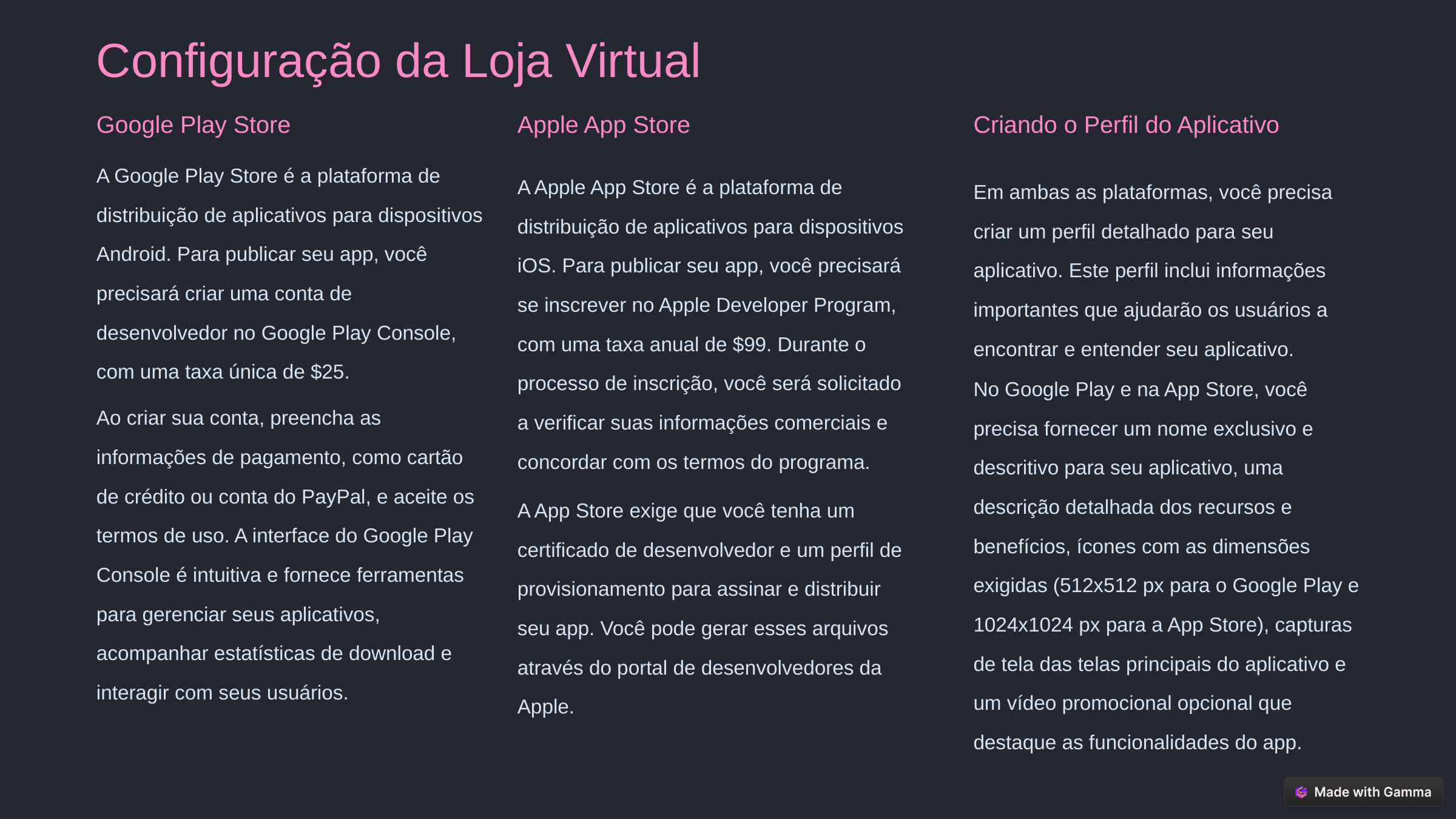

Configuração da Loja Virtual
Google Play Store
Apple App Store
Criando o Perfil do Aplicativo
A Google Play Store é a plataforma de distribuição de aplicativos para dispositivos Android. Para publicar seu app, você precisará criar uma conta de desenvolvedor no Google Play Console, com uma taxa única de $25.
A Apple App Store é a plataforma de distribuição de aplicativos para dispositivos iOS. Para publicar seu app, você precisará se inscrever no Apple Developer Program, com uma taxa anual de $99. Durante o processo de inscrição, você será solicitado a verificar suas informações comerciais e concordar com os termos do programa.
Em ambas as plataformas, você precisa criar um perfil detalhado para seu aplicativo. Este perfil inclui informações importantes que ajudarão os usuários a encontrar e entender seu aplicativo.
No Google Play e na App Store, você precisa fornecer um nome exclusivo e descritivo para seu aplicativo, uma descrição detalhada dos recursos e benefícios, ícones com as dimensões exigidas (512x512 px para o Google Play e 1024x1024 px para a App Store), capturas de tela das telas principais do aplicativo e um vídeo promocional opcional que destaque as funcionalidades do app.
Ao criar sua conta, preencha as informações de pagamento, como cartão de crédito ou conta do PayPal, e aceite os termos de uso. A interface do Google Play Console é intuitiva e fornece ferramentas para gerenciar seus aplicativos, acompanhar estatísticas de download e interagir com seus usuários.
A App Store exige que você tenha um certificado de desenvolvedor e um perfil de provisionamento para assinar e distribuir seu app. Você pode gerar esses arquivos através do portal de desenvolvedores da Apple.